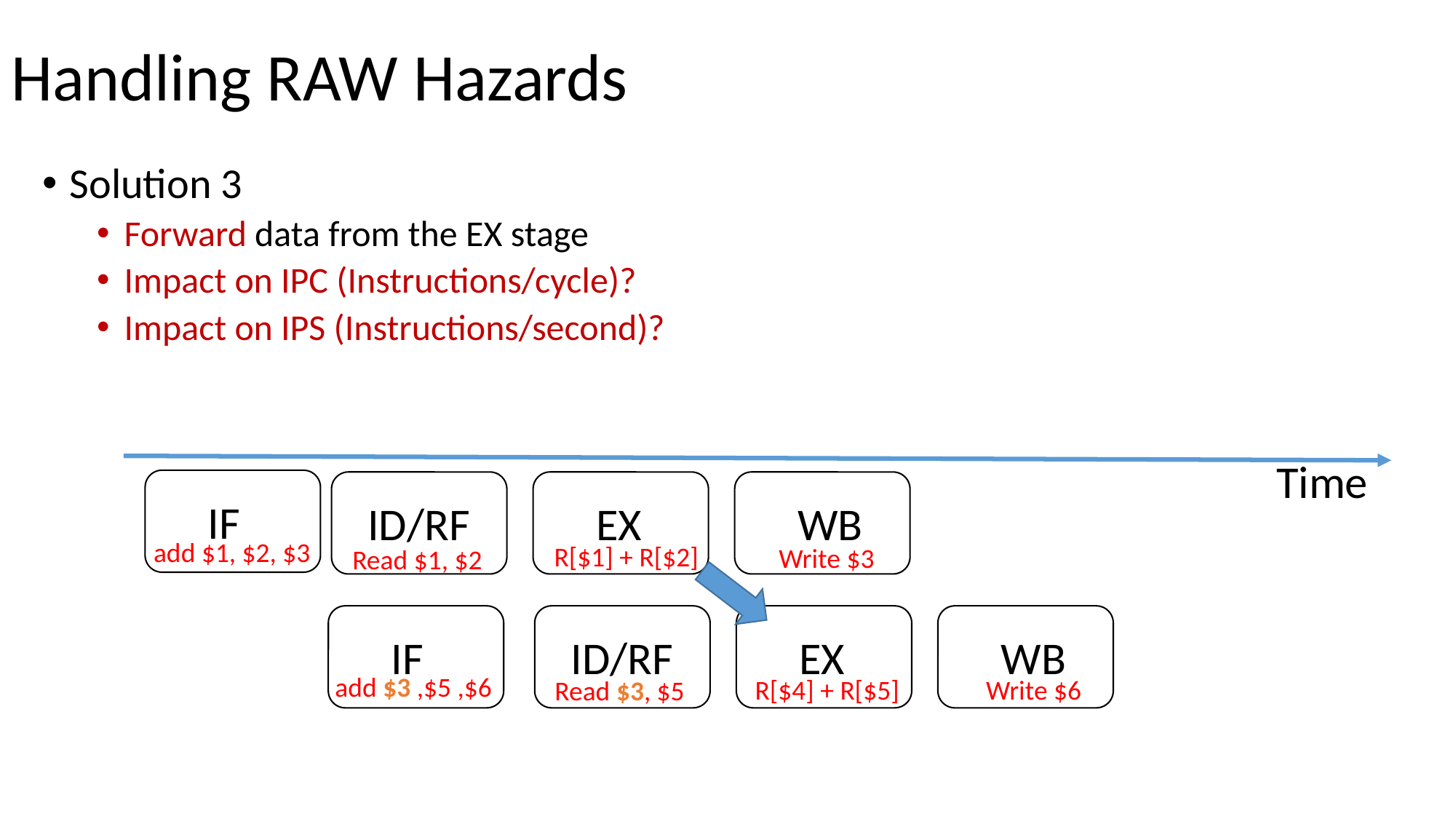

# Handling RAW Hazards
Solution 3
Forward data from the EX stage
Impact on IPC (Instructions/cycle)?
Impact on IPS (Instructions/second)?

Time

IF
ID/RF
EX
WB
add $1, $2, $3
R[$1] + R[$2]
Write $3
Read $1, $2

IF
ID/RF
EX
WB
add $3 ,$5 ,$6
Write $6
R[$4] + R[$5]
Read $3, $5